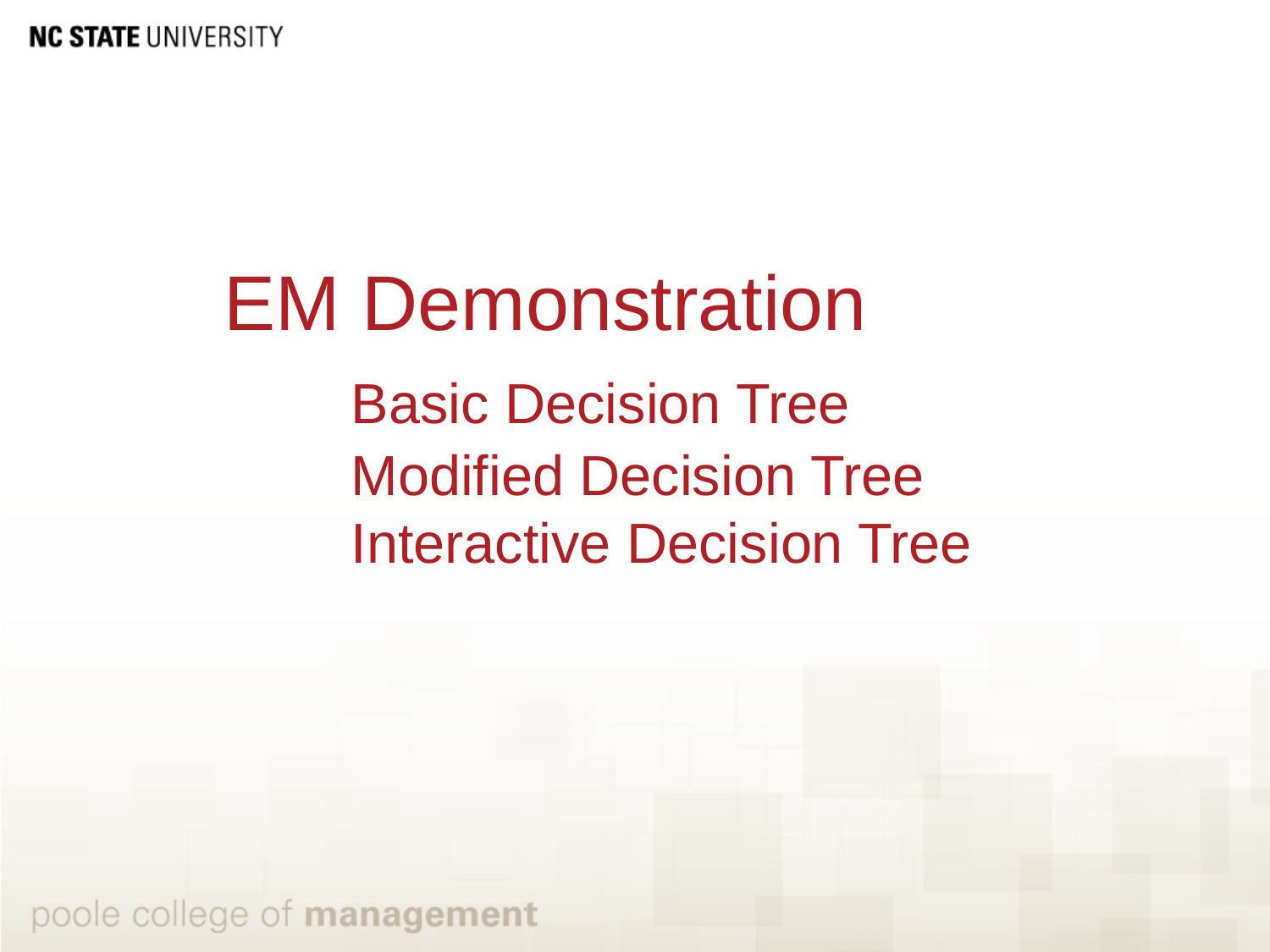

# EM Demonstration Basic Decision Tree Modified Decision Tree Interactive Decision Tree